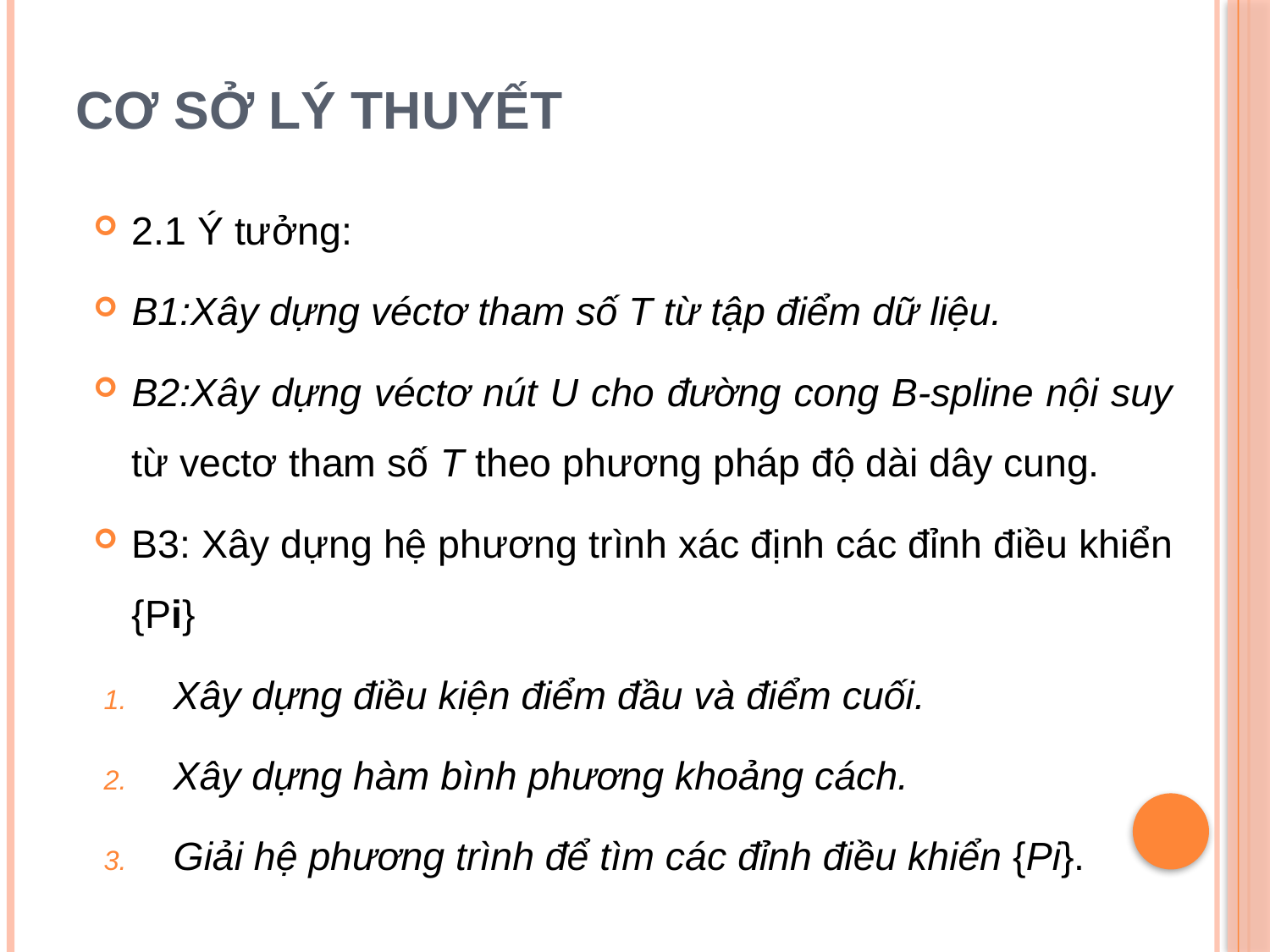

# Cơ sở lý thuyết
2.1 Ý tưởng:
B1:Xây dựng véctơ tham số T từ tập điểm dữ liệu.
B2:Xây dựng véctơ nút U cho đường cong B-spline nội suy từ vectơ tham số T theo phương pháp độ dài dây cung.
B3: Xây dựng hệ phương trình xác định các đỉnh điều khiển {Pi}
Xây dựng điều kiện điểm đầu và điểm cuối.
Xây dựng hàm bình phương khoảng cách.
Giải hệ phương trình để tìm các đỉnh điều khiển {Pi}.